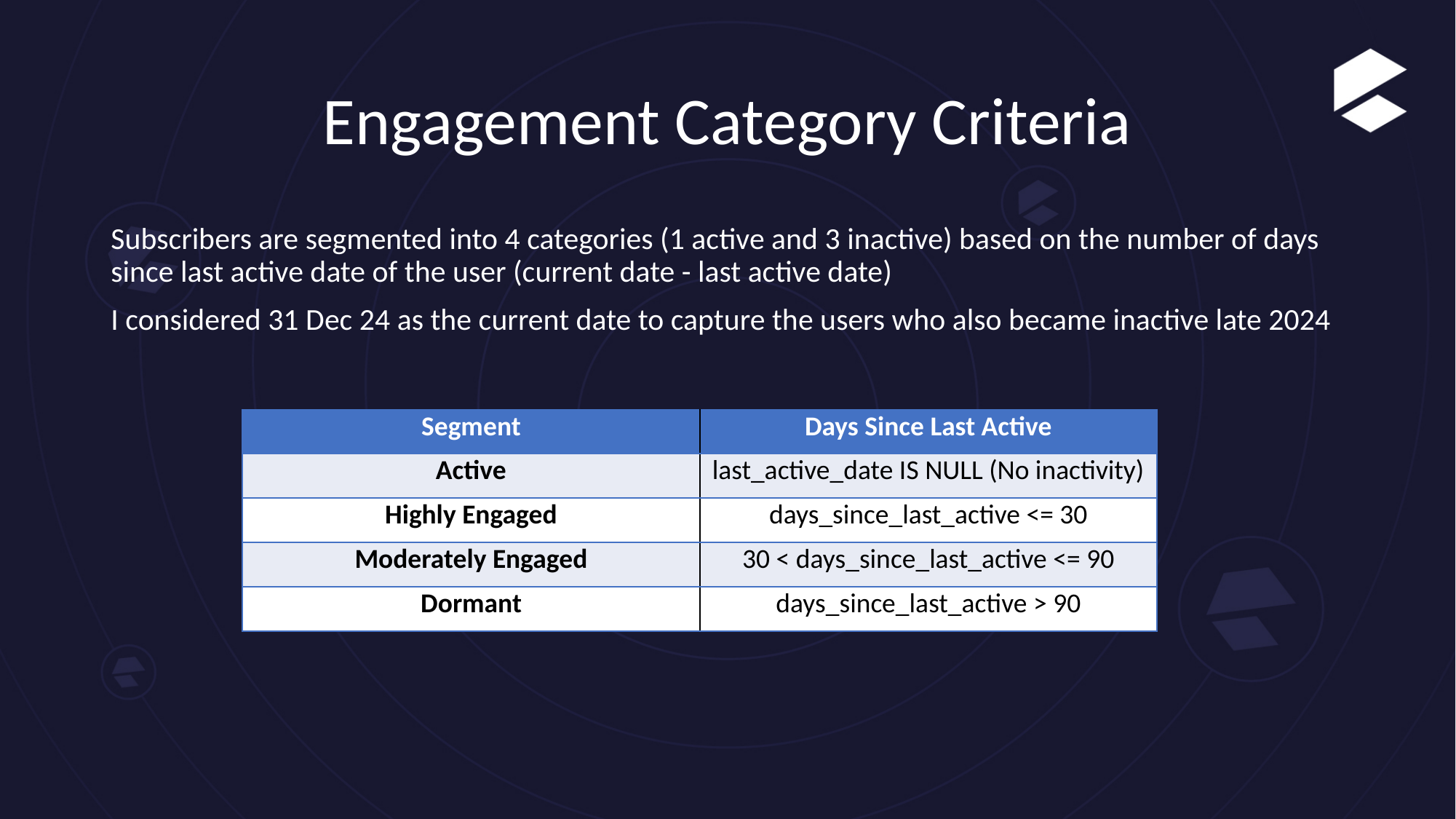

# Engagement Category Criteria
Subscribers are segmented into 4 categories (1 active and 3 inactive) based on the number of days since last active date of the user (current date - last active date)
I considered 31 Dec 24 as the current date to capture the users who also became inactive late 2024

| Segment | Days Since Last Active |
| --- | --- |
| Active | last\_active\_date IS NULL (No inactivity) |
| Highly Engaged | days\_since\_last\_active <= 30 |
| Moderately Engaged | 30 < days\_since\_last\_active <= 90 |
| Dormant | days\_since\_last\_active > 90 |